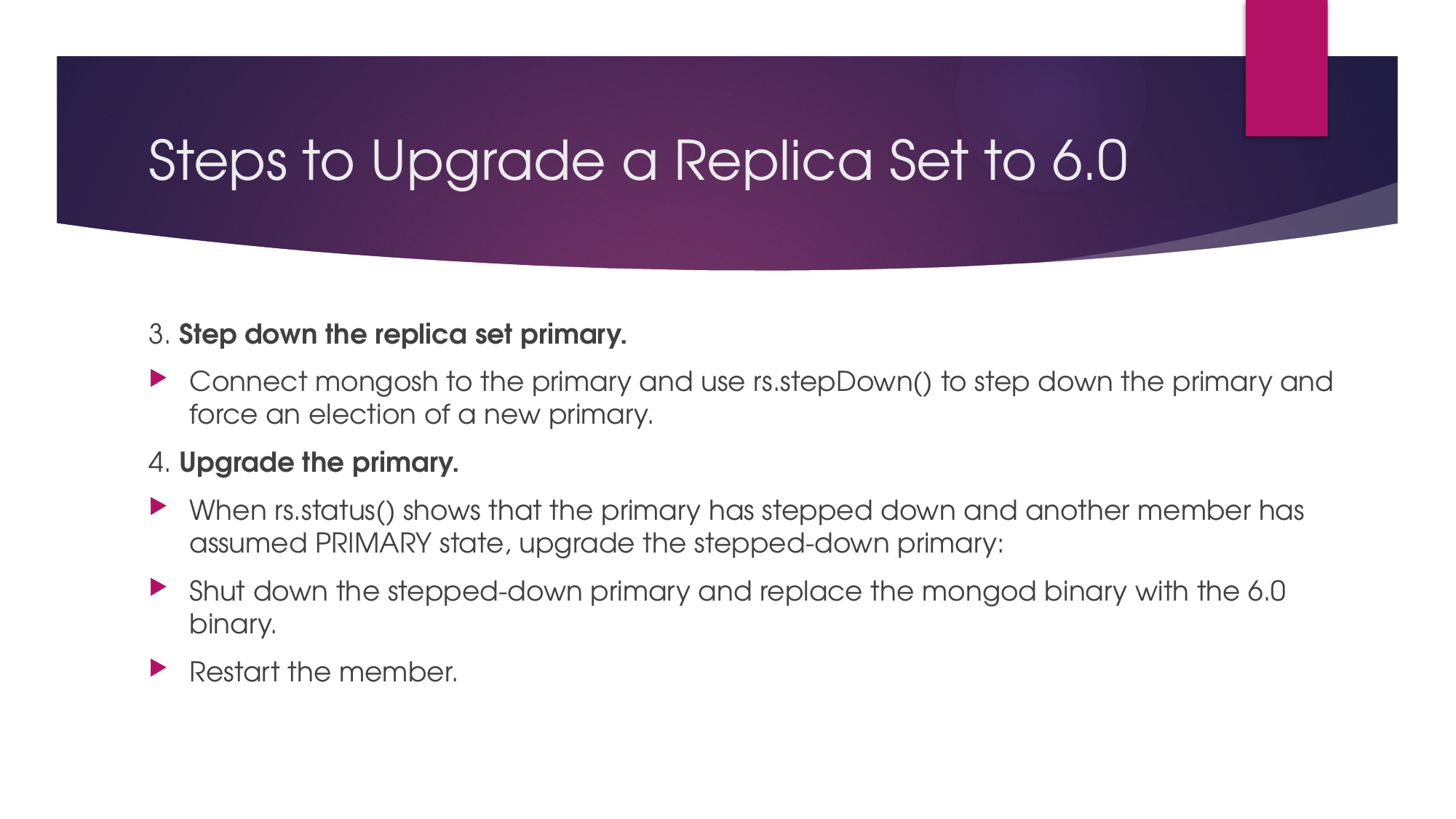

# Steps to Upgrade a Replica Set to 6.0
3. Step down the replica set primary.
Connect mongosh to the primary and use rs.stepDown() to step down the primary and force an election of a new primary.
4. Upgrade the primary.
When rs.status() shows that the primary has stepped down and another member has assumed PRIMARY state, upgrade the stepped-down primary:
Shut down the stepped-down primary and replace the mongod binary with the 6.0 binary.
Restart the member.